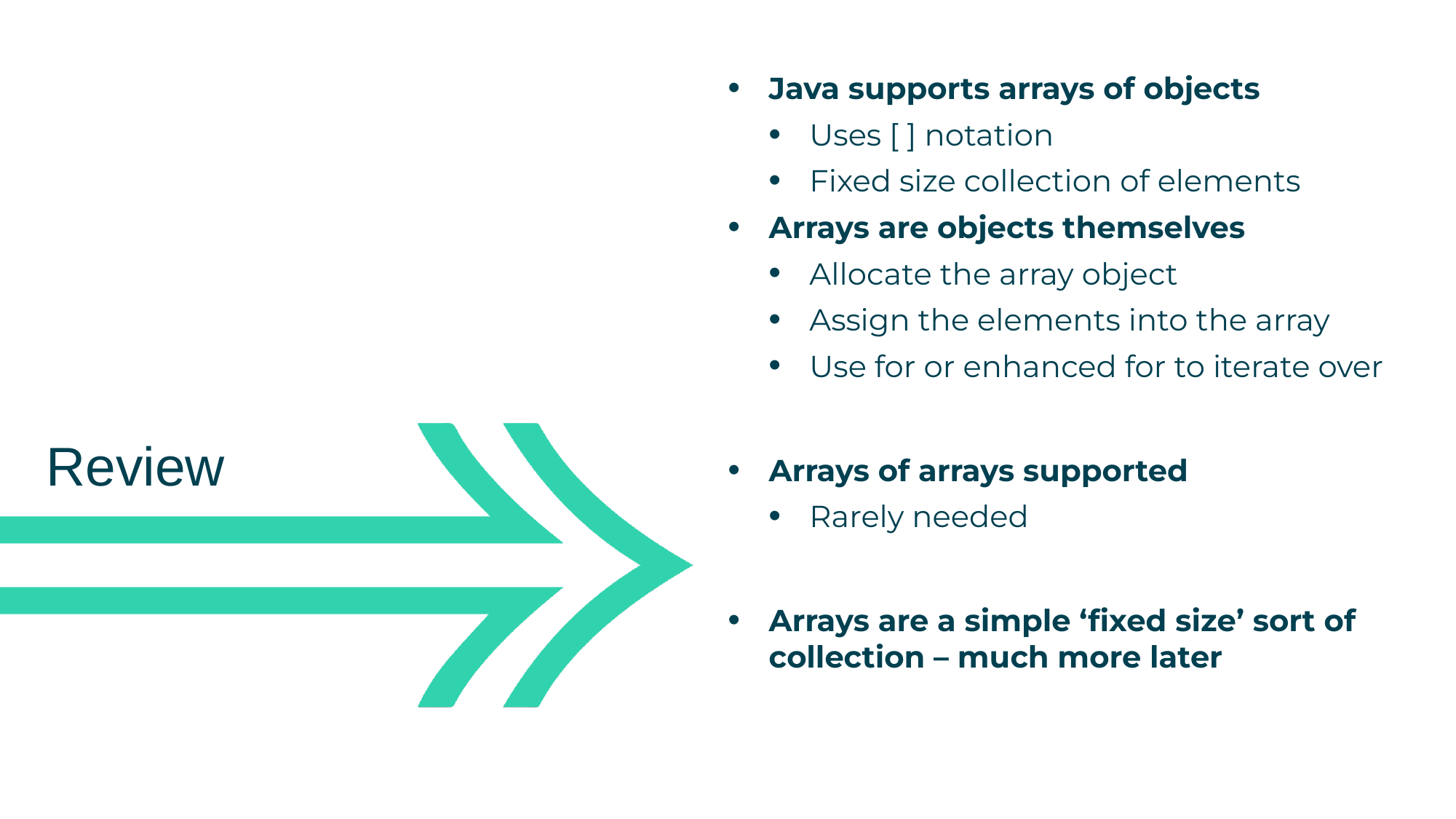

Java supports arrays of objects
Uses [ ] notation
Fixed size collection of elements
Arrays are objects themselves
Allocate the array object
Assign the elements into the array
Use for or enhanced for to iterate over

Arrays of arrays supported
Rarely needed

Arrays are a simple ‘fixed size’ sort of collection – much more later

Review